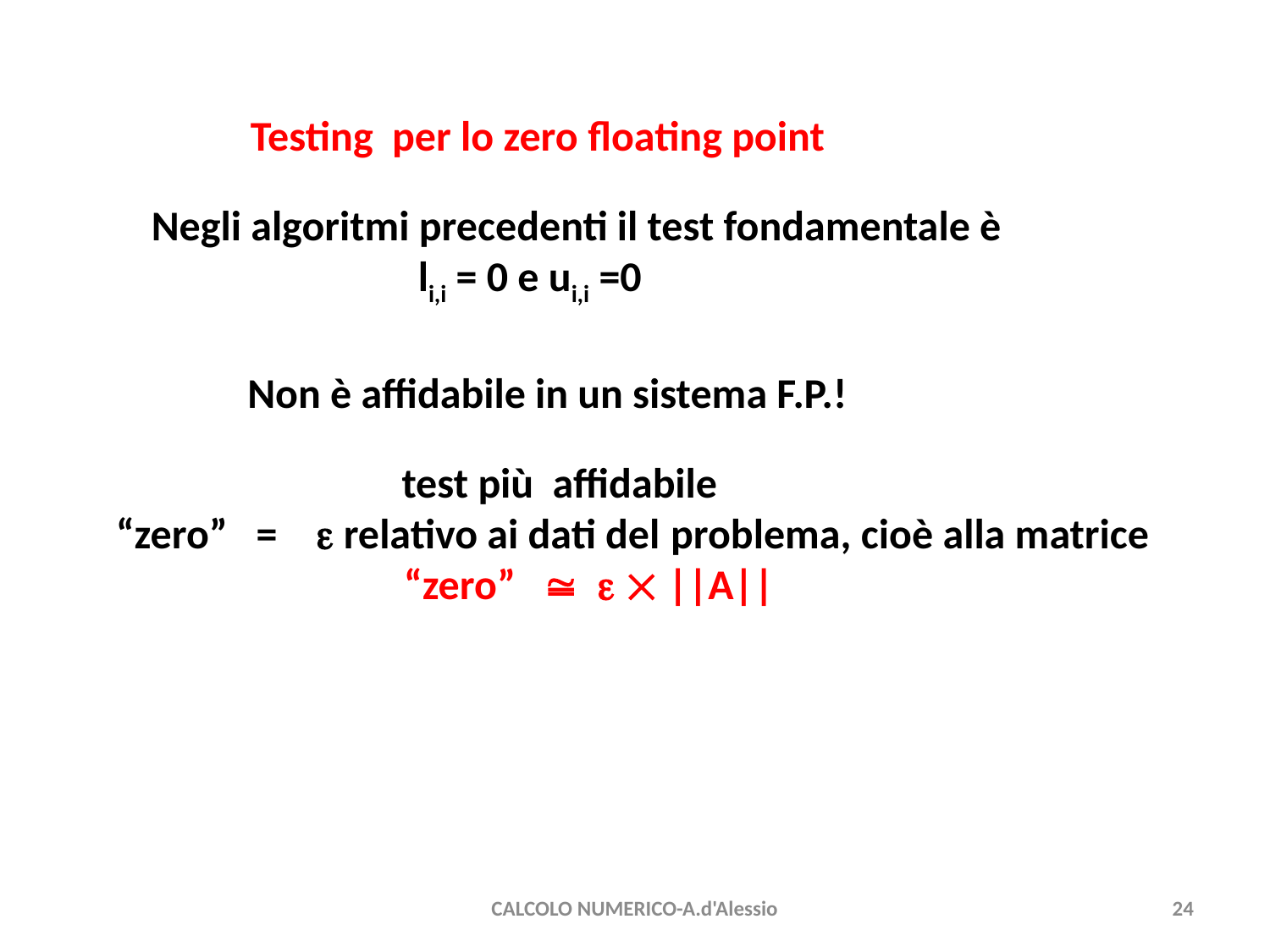

Testing  per lo zero floating point
Negli algoritmi precedenti il test fondamentale è
                            li,i = 0 e ui,i =0
Non è affidabile in un sistema F.P.!
                                 test più  affidabile
   “zero”   =    ε relativo ai dati del problema, cioè alla matrice
                        “zero”   ≅  ε × ||A||
CALCOLO NUMERICO-A.d'Alessio
24